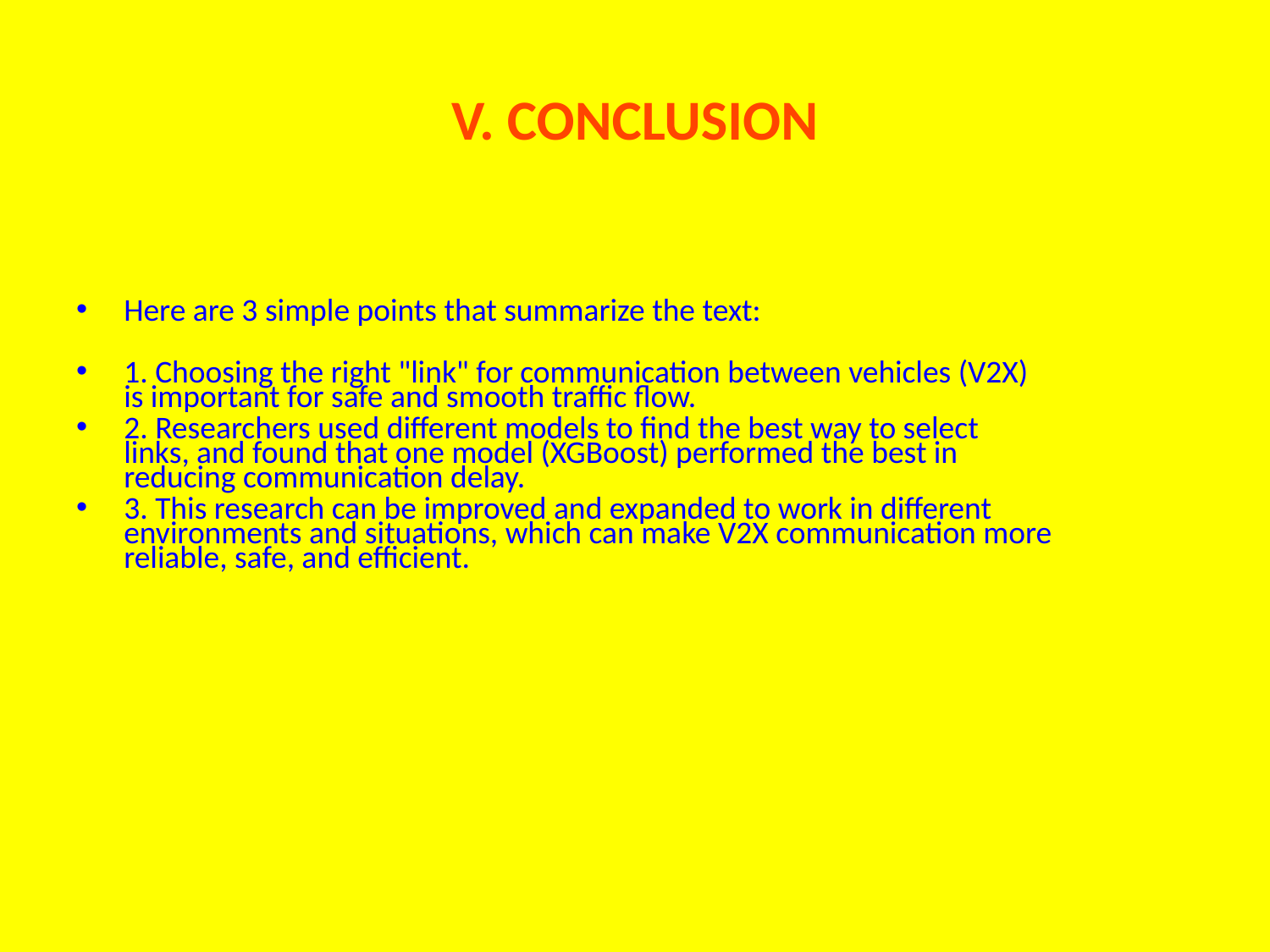

# V. CONCLUSION

Here are 3 simple points that summarize the text:

1. Choosing the right "link" for communication between vehicles (V2X)
is important for safe and smooth traffic flow.
2. Researchers used different models to find the best way to select
links, and found that one model (XGBoost) performed the best in
reducing communication delay.
3. This research can be improved and expanded to work in different
environments and situations, which can make V2X communication more
reliable, safe, and efficient.